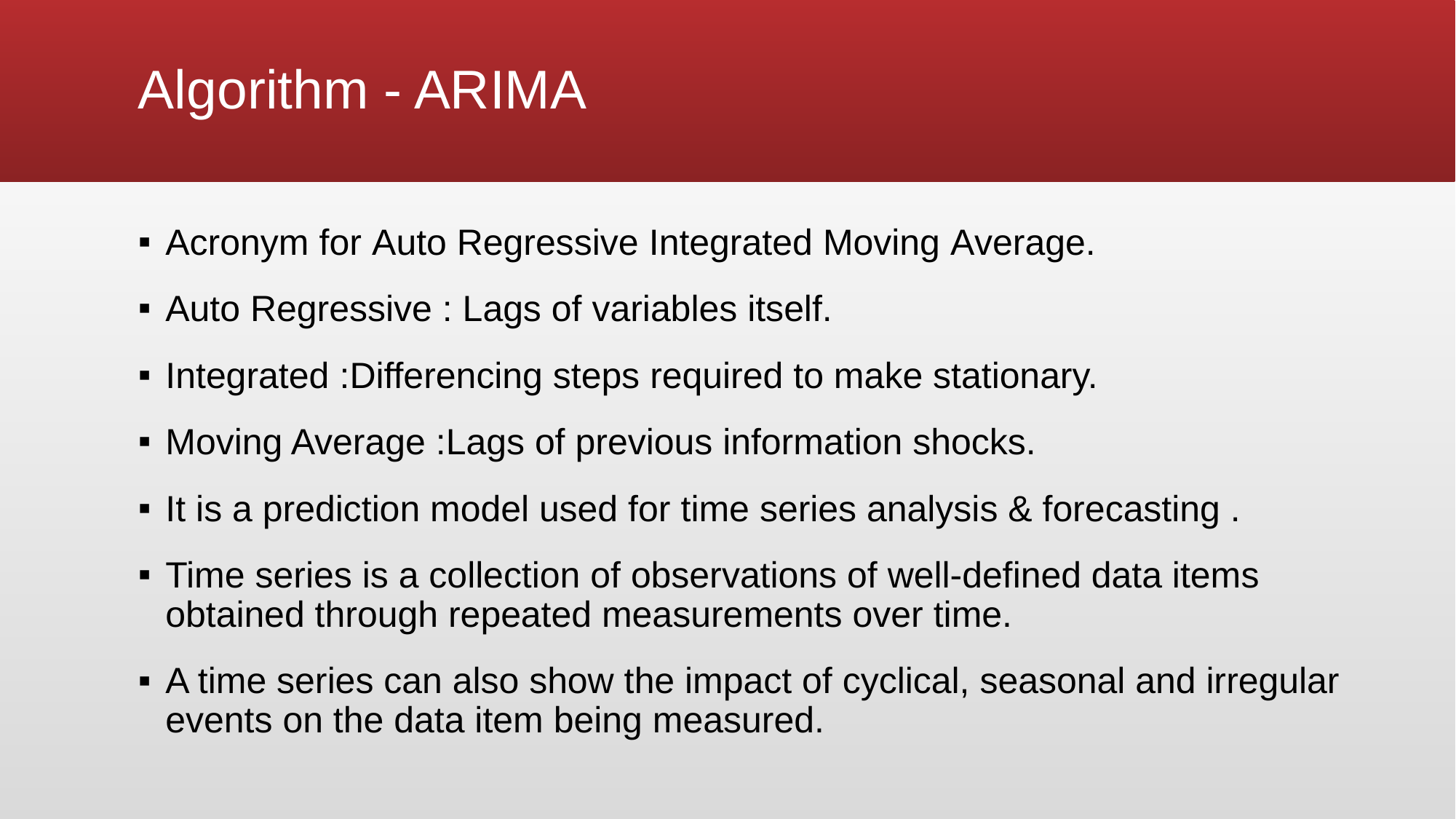

# Algorithm - ARIMA
Acronym for Auto Regressive Integrated Moving Average.
Auto Regressive : Lags of variables itself.
Integrated :Differencing steps required to make stationary.
Moving Average :Lags of previous information shocks.
It is a prediction model used for time series analysis & forecasting .
Time series is a collection of observations of well-defined data items obtained through repeated measurements over time.
A time series can also show the impact of cyclical, seasonal and irregular events on the data item being measured.